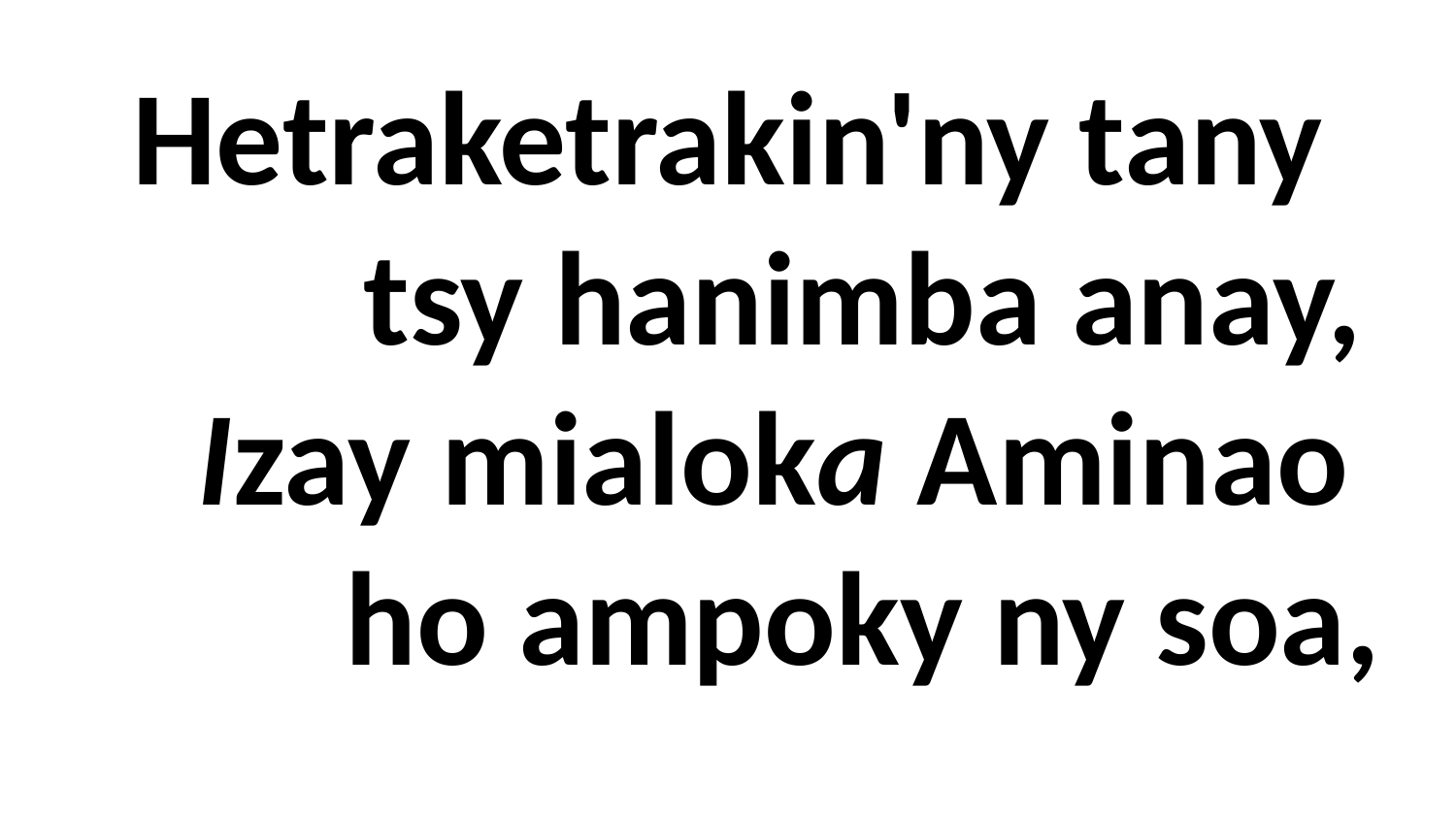

# Hetraketrakin'ny tany tsy hanimba anay, Izay mialoka Aminao ho ampoky ny soa,